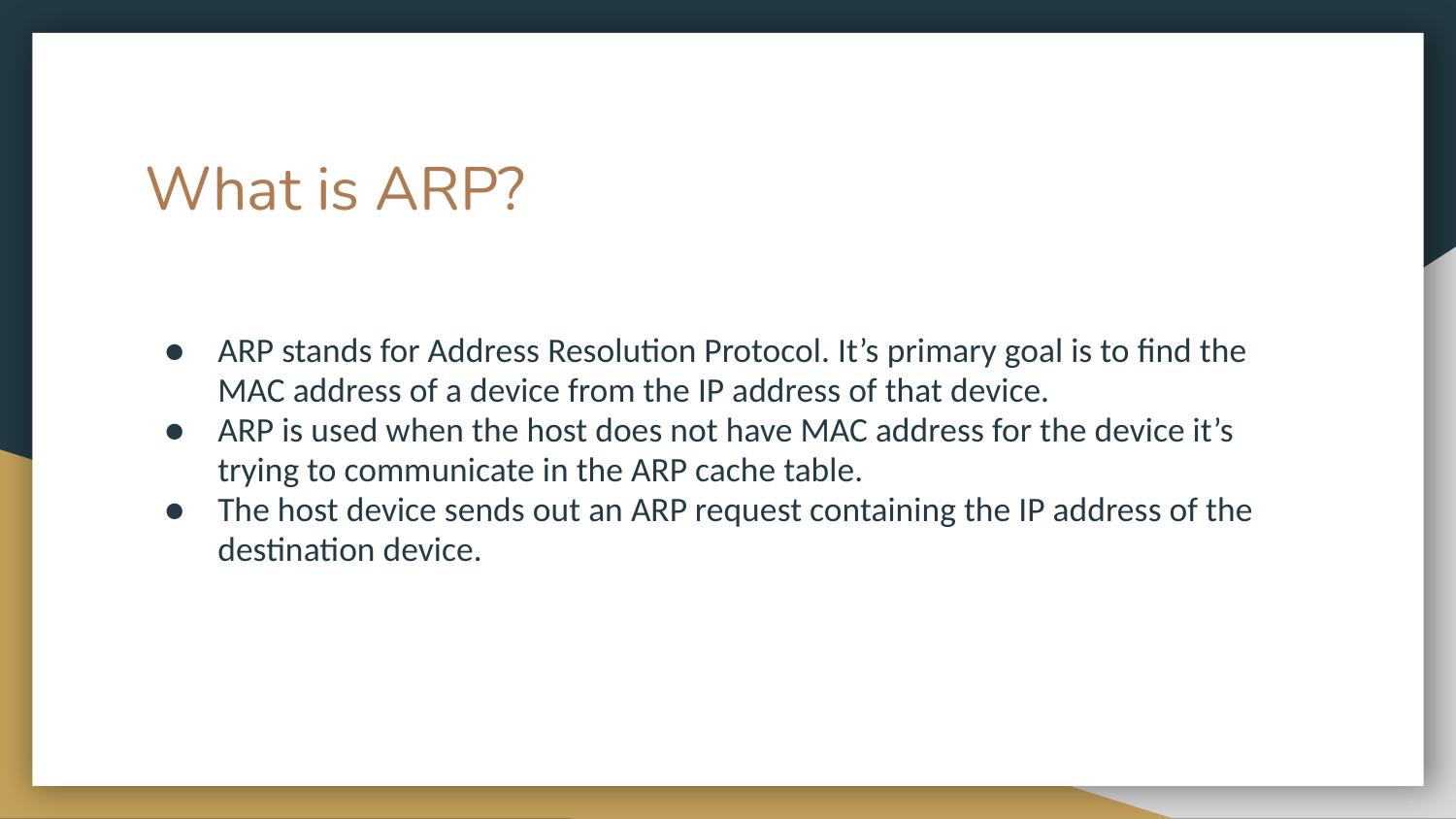

# What is ARP?
ARP stands for Address Resolution Protocol. It’s primary goal is to find the MAC address of a device from the IP address of that device.
ARP is used when the host does not have MAC address for the device it’s trying to communicate in the ARP cache table.
The host device sends out an ARP request containing the IP address of the destination device.